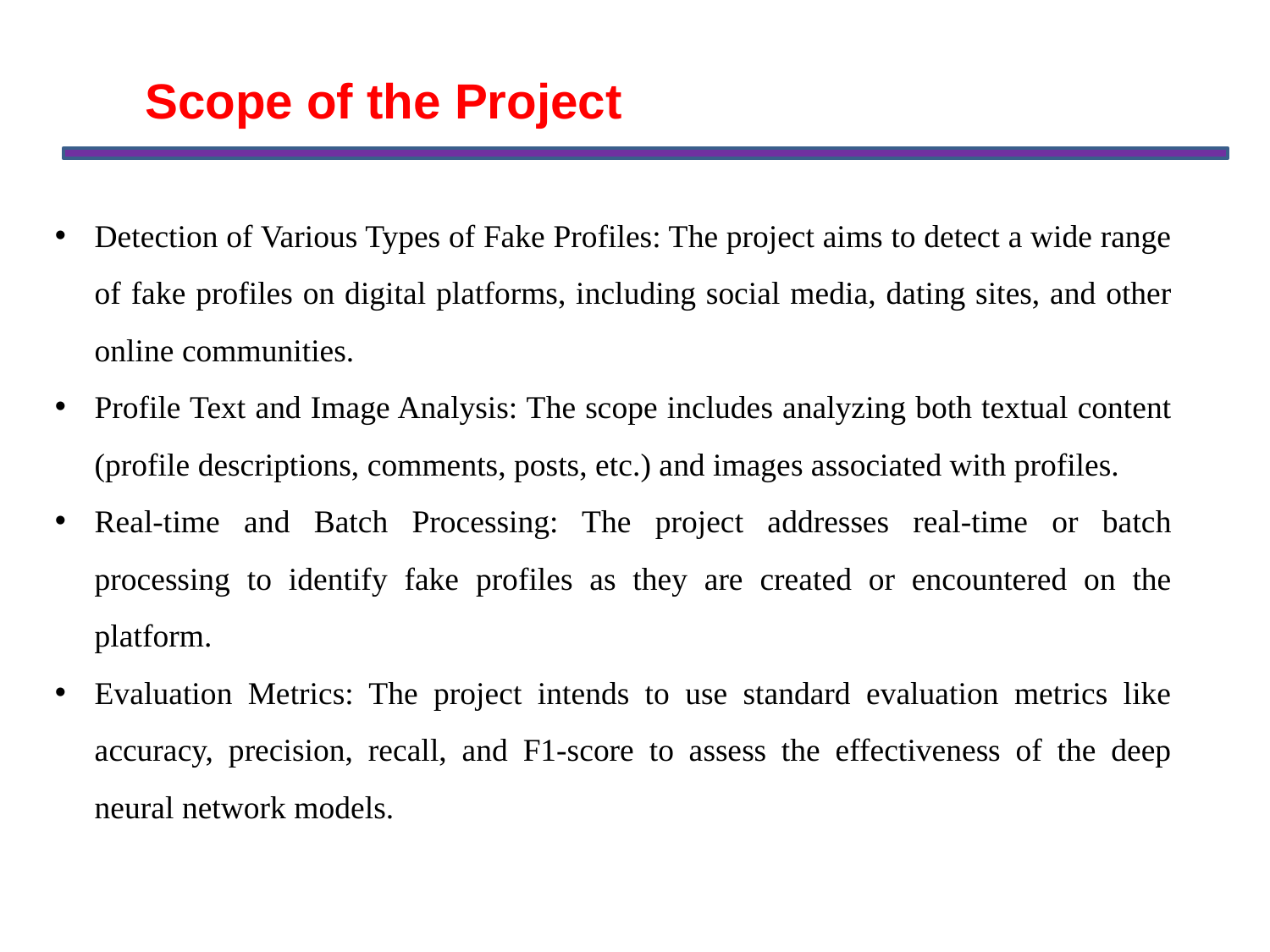

Scope of the Project

Detection of Various Types of Fake Profiles: The project aims to detect a wide range of fake profiles on digital platforms, including social media, dating sites, and other online communities.
Profile Text and Image Analysis: The scope includes analyzing both textual content (profile descriptions, comments, posts, etc.) and images associated with profiles.
Real-time and Batch Processing: The project addresses real-time or batch processing to identify fake profiles as they are created or encountered on the platform.
Evaluation Metrics: The project intends to use standard evaluation metrics like accuracy, precision, recall, and F1-score to assess the effectiveness of the deep neural network models.